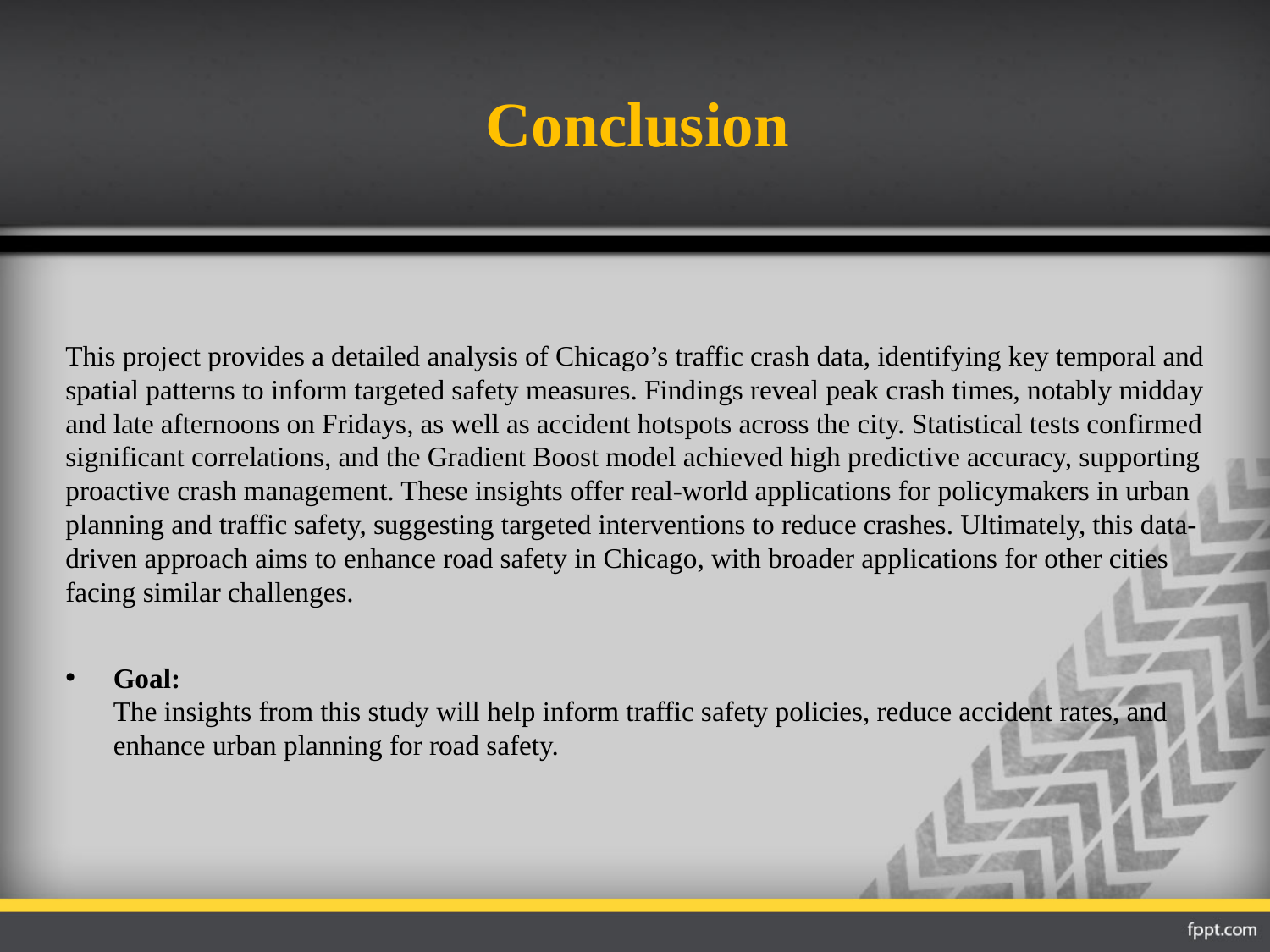

# Conclusion

This project provides a detailed analysis of Chicago’s traffic crash data, identifying key temporal and spatial patterns to inform targeted safety measures. Findings reveal peak crash times, notably midday and late afternoons on Fridays, as well as accident hotspots across the city. Statistical tests confirmed significant correlations, and the Gradient Boost model achieved high predictive accuracy, supporting proactive crash management. These insights offer real-world applications for policymakers in urban planning and traffic safety, suggesting targeted interventions to reduce crashes. Ultimately, this data-driven approach aims to enhance road safety in Chicago, with broader applications for other cities facing similar challenges.

Goal:
The insights from this study will help inform traffic safety policies, reduce accident rates, and enhance urban planning for road safety.